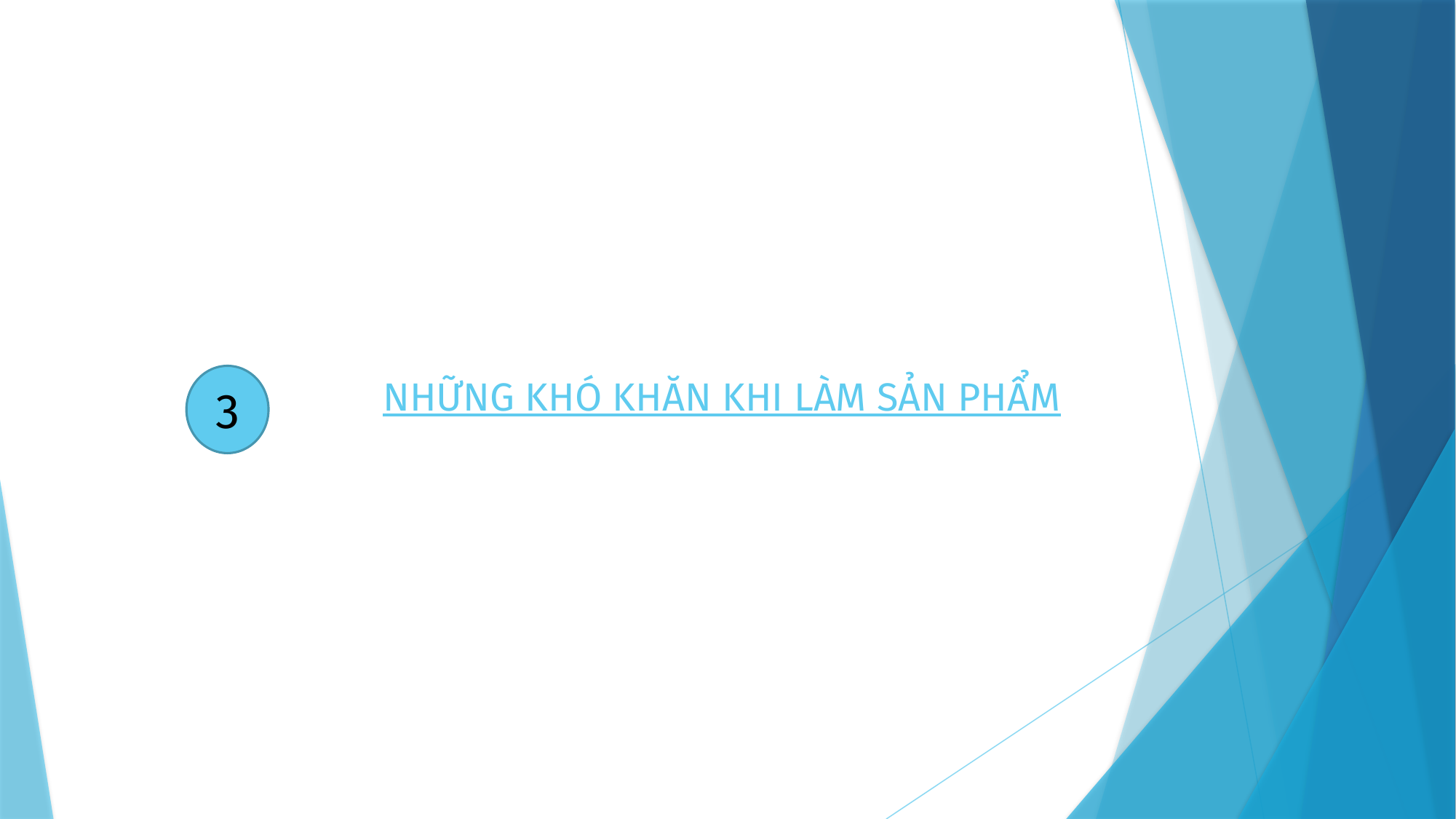

3
# NHỮNG KHÓ KHĂN KHI LÀM SẢN PHẨM